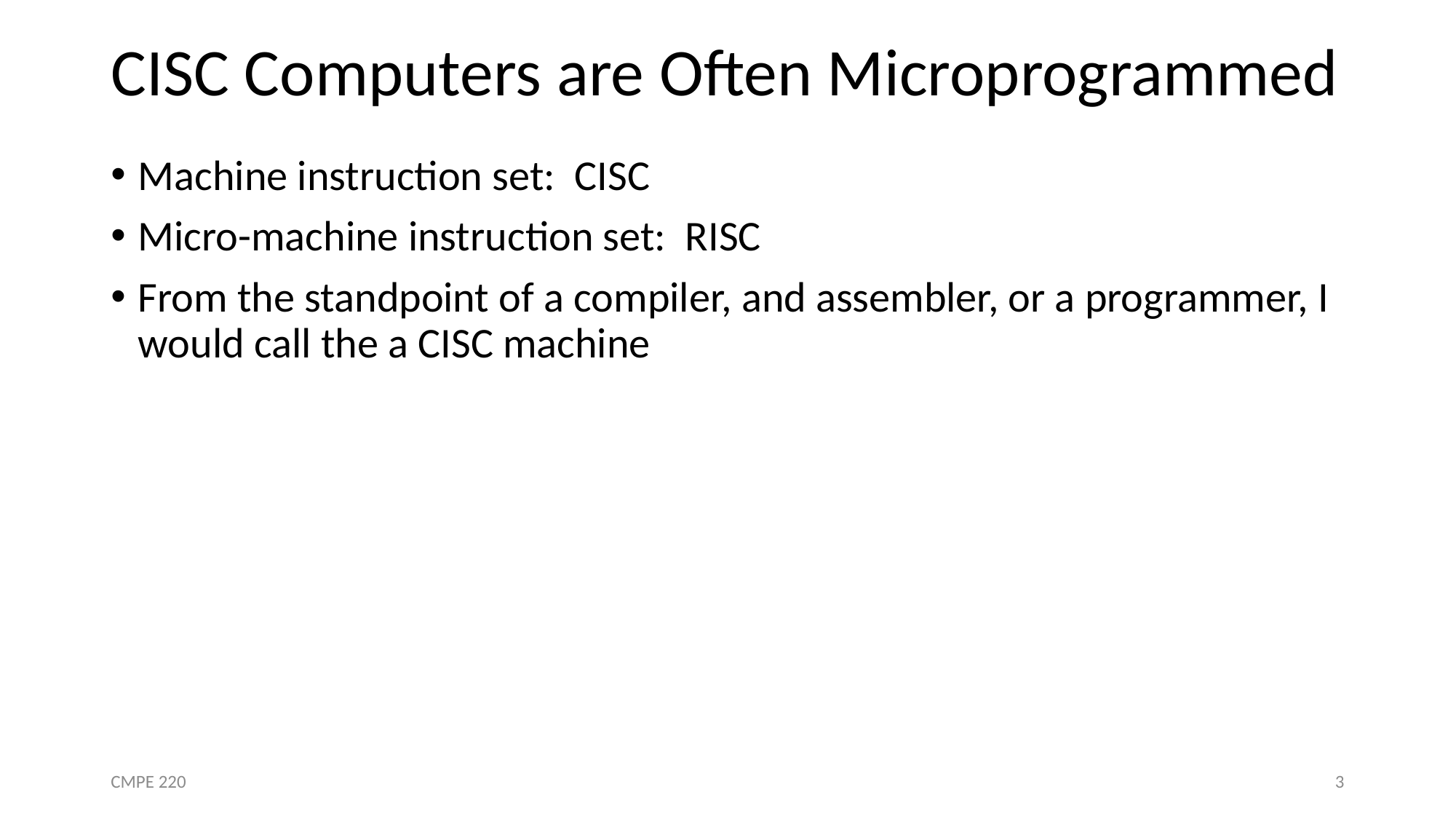

# CISC Computers are Often Microprogrammed
Machine instruction set:  CISC
Micro-machine instruction set:  RISC
From the standpoint of a compiler, and assembler, or a programmer, I would call the a CISC machine
CMPE 220
3